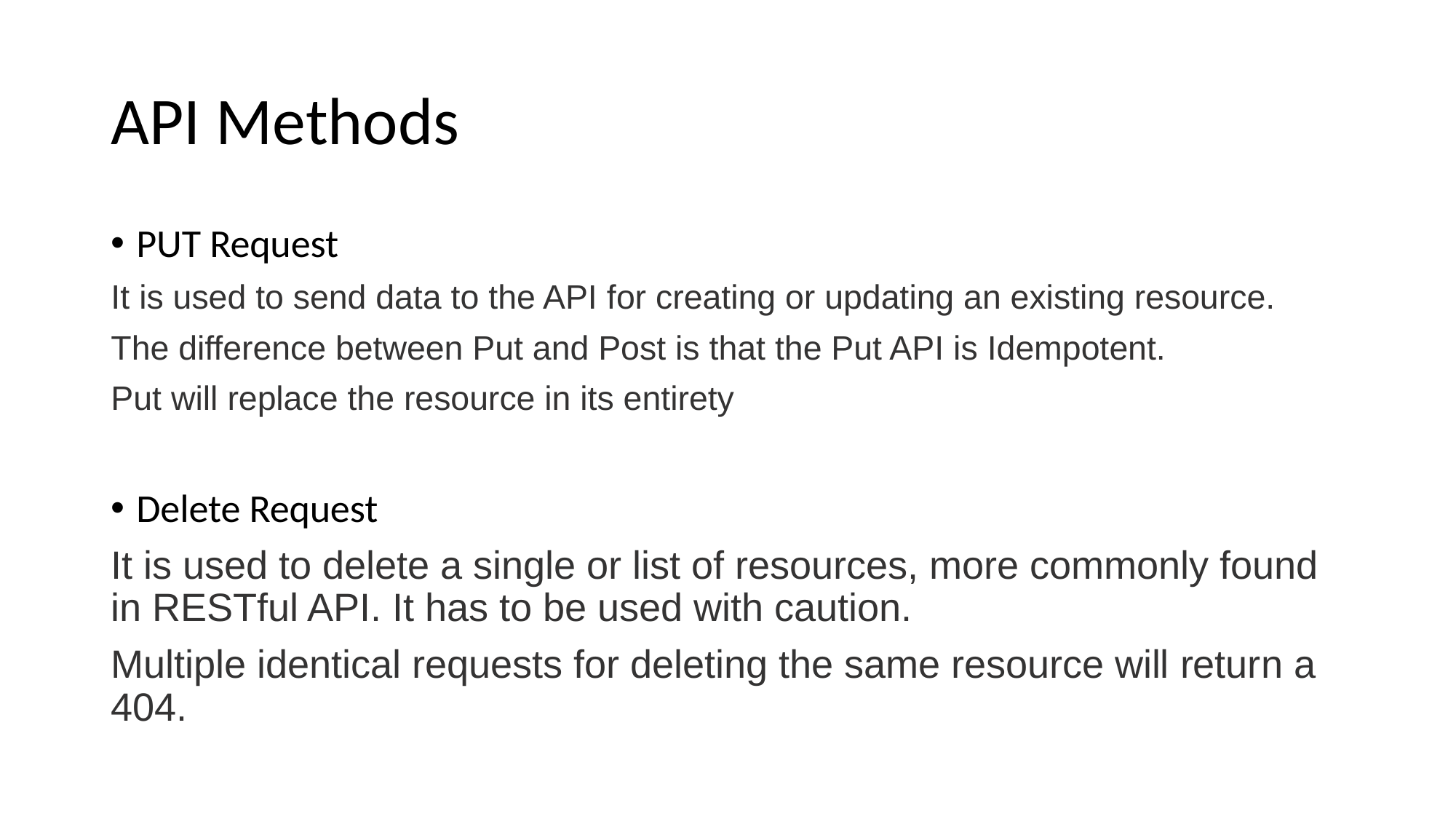

# API Methods
PUT Request
It is used to send data to the API for creating or updating an existing resource.
The difference between Put and Post is that the Put API is Idempotent.
Put will replace the resource in its entirety

Delete Request
It is used to delete a single or list of resources, more commonly found in RESTful API. It has to be used with caution.
Multiple identical requests for deleting the same resource will return a 404.